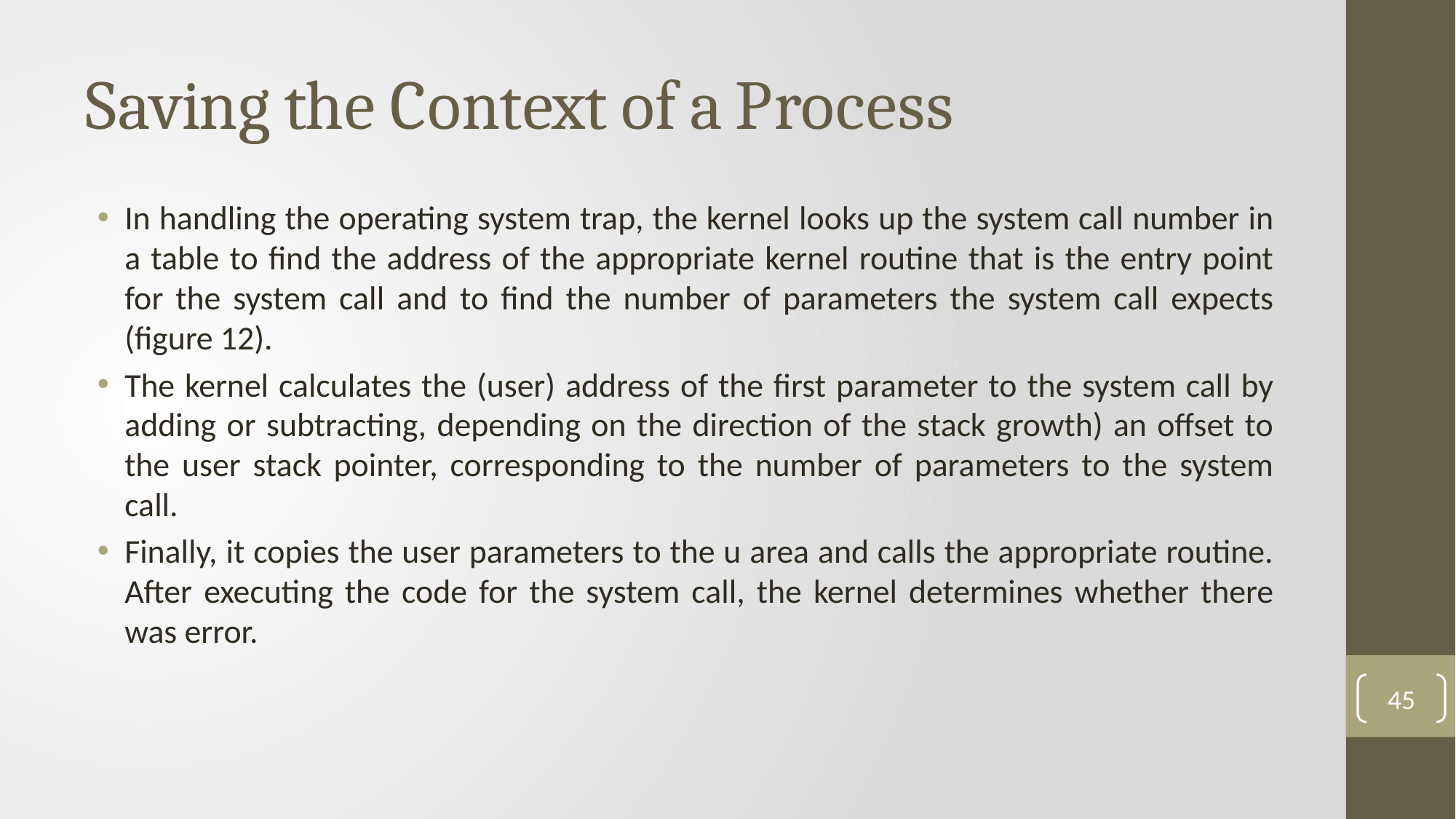

# Saving the Context of a Process
In handling the operating system trap, the kernel looks up the system call number in a table to find the address of the appropriate kernel routine that is the entry point for the system call and to find the number of parameters the system call expects (figure 12).
The kernel calculates the (user) address of the first parameter to the system call by adding or subtracting, depending on the direction of the stack growth) an offset to the user stack pointer, corresponding to the number of parameters to the system call.
Finally, it copies the user parameters to the u area and calls the appropriate routine. After executing the code for the system call, the kernel determines whether there was error.

45